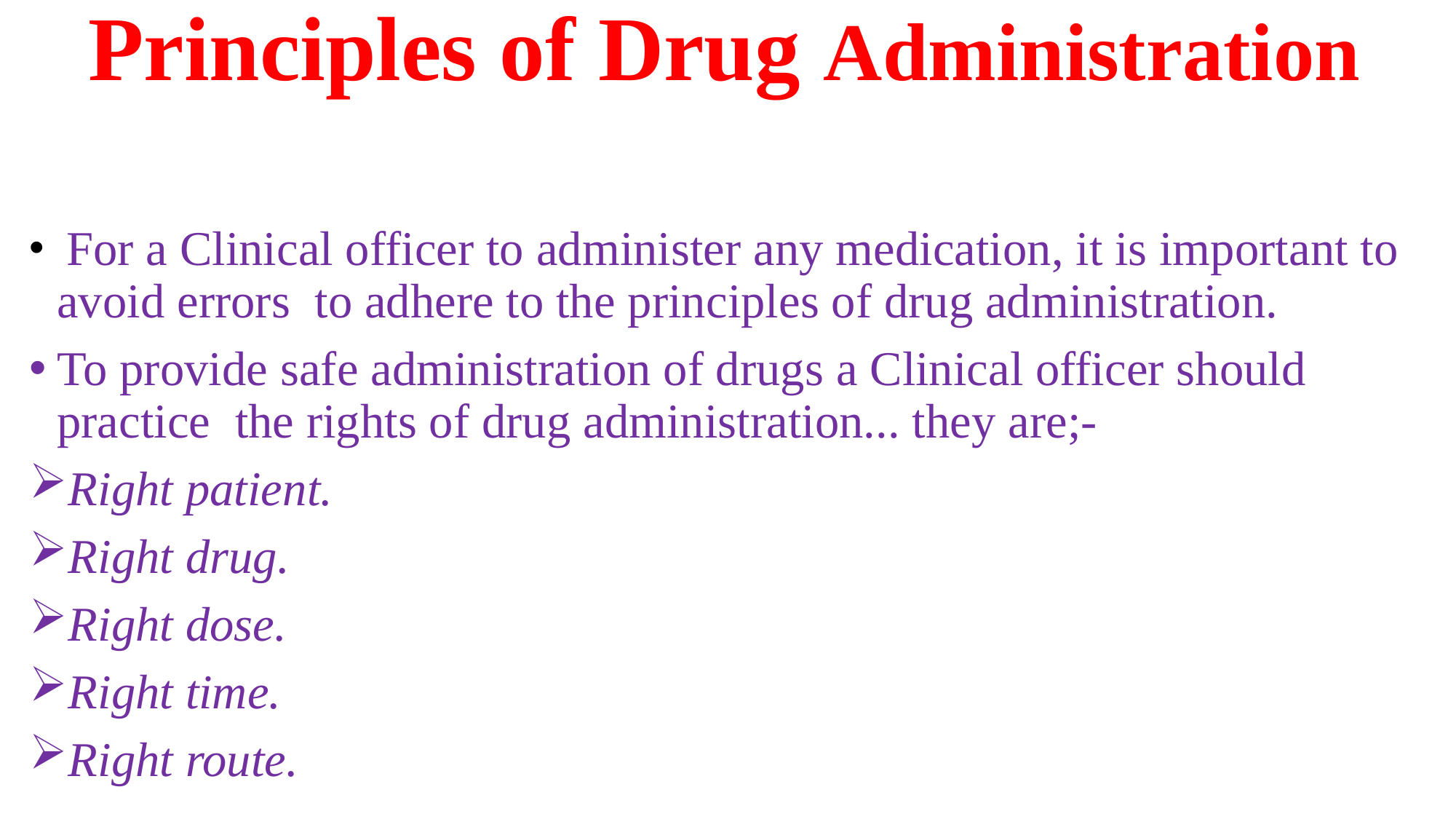

# Principles of Drug Administration
 For a Clinical officer to administer any medication, it is important to avoid errors  to adhere to the principles of drug administration.
To provide safe administration of drugs a Clinical officer should practice  the rights of drug administration... they are;-
Right patient.
Right drug.
Right dose.
Right time.
Right route.